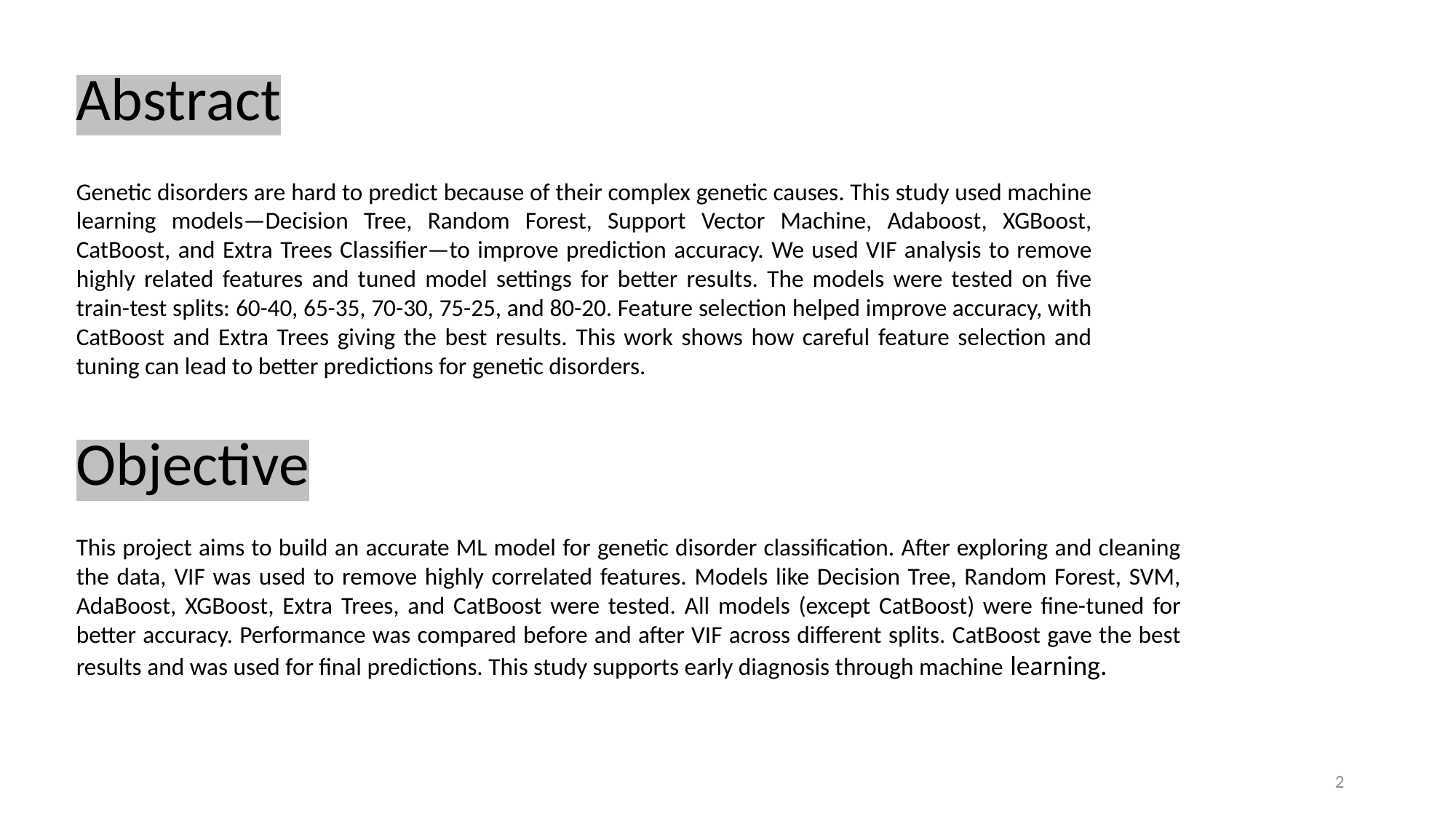

Abstract
Genetic disorders are hard to predict because of their complex genetic causes. This study used machine learning models—Decision Tree, Random Forest, Support Vector Machine, Adaboost, XGBoost, CatBoost, and Extra Trees Classifier—to improve prediction accuracy. We used VIF analysis to remove highly related features and tuned model settings for better results. The models were tested on five train-test splits: 60-40, 65-35, 70-30, 75-25, and 80-20. Feature selection helped improve accuracy, with CatBoost and Extra Trees giving the best results. This work shows how careful feature selection and tuning can lead to better predictions for genetic disorders.
Objective
This project aims to build an accurate ML model for genetic disorder classification. After exploring and cleaning the data, VIF was used to remove highly correlated features. Models like Decision Tree, Random Forest, SVM, AdaBoost, XGBoost, Extra Trees, and CatBoost were tested. All models (except CatBoost) were fine-tuned for better accuracy. Performance was compared before and after VIF across different splits. CatBoost gave the best results and was used for final predictions. This study supports early diagnosis through machine learning.
2